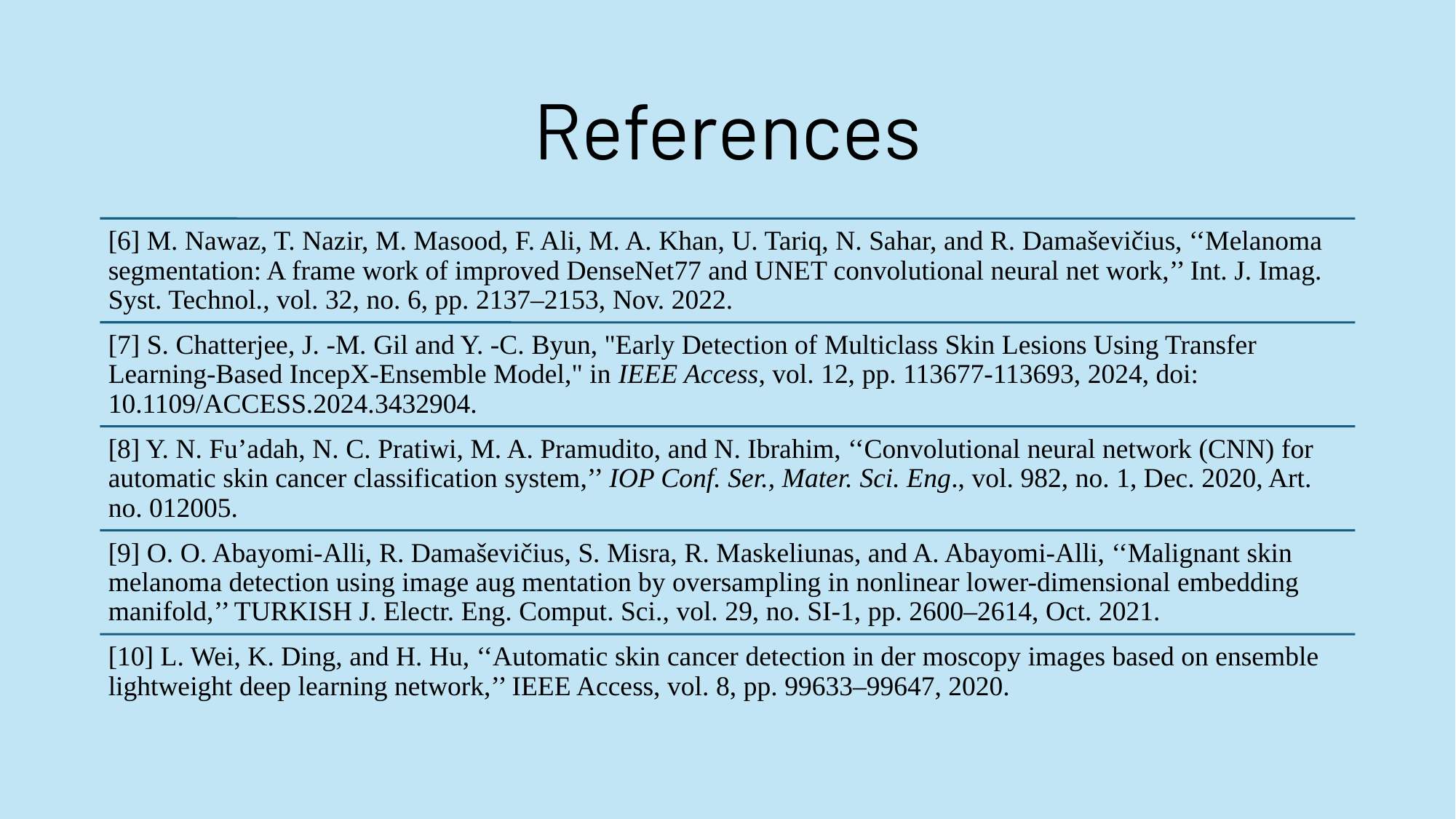

# References
[6] M. Nawaz, T. Nazir, M. Masood, F. Ali, M. A. Khan, U. Tariq, N. Sahar, and R. Damaševičius, ‘‘Melanoma segmentation: A frame work of improved DenseNet77 and UNET convolutional neural net work,’’ Int. J. Imag. Syst. Technol., vol. 32, no. 6, pp. 2137–2153, Nov. 2022.
[7] S. Chatterjee, J. -M. Gil and Y. -C. Byun, "Early Detection of Multiclass Skin Lesions Using Transfer Learning-Based IncepX-Ensemble Model," in IEEE Access, vol. 12, pp. 113677-113693, 2024, doi: 10.1109/ACCESS.2024.3432904.
[8] Y. N. Fu’adah, N. C. Pratiwi, M. A. Pramudito, and N. Ibrahim, ‘‘Convolutional neural network (CNN) for automatic skin cancer classification system,’’ IOP Conf. Ser., Mater. Sci. Eng., vol. 982, no. 1, Dec. 2020, Art. no. 012005.
[9] O. O. Abayomi-Alli, R. Damaševičius, S. Misra, R. Maskeliunas, and A. Abayomi-Alli, ‘‘Malignant skin melanoma detection using image aug mentation by oversampling in nonlinear lower-dimensional embedding manifold,’’ TURKISH J. Electr. Eng. Comput. Sci., vol. 29, no. SI-1, pp. 2600–2614, Oct. 2021.
[10] L. Wei, K. Ding, and H. Hu, ‘‘Automatic skin cancer detection in der moscopy images based on ensemble lightweight deep learning network,’’ IEEE Access, vol. 8, pp. 99633–99647, 2020.